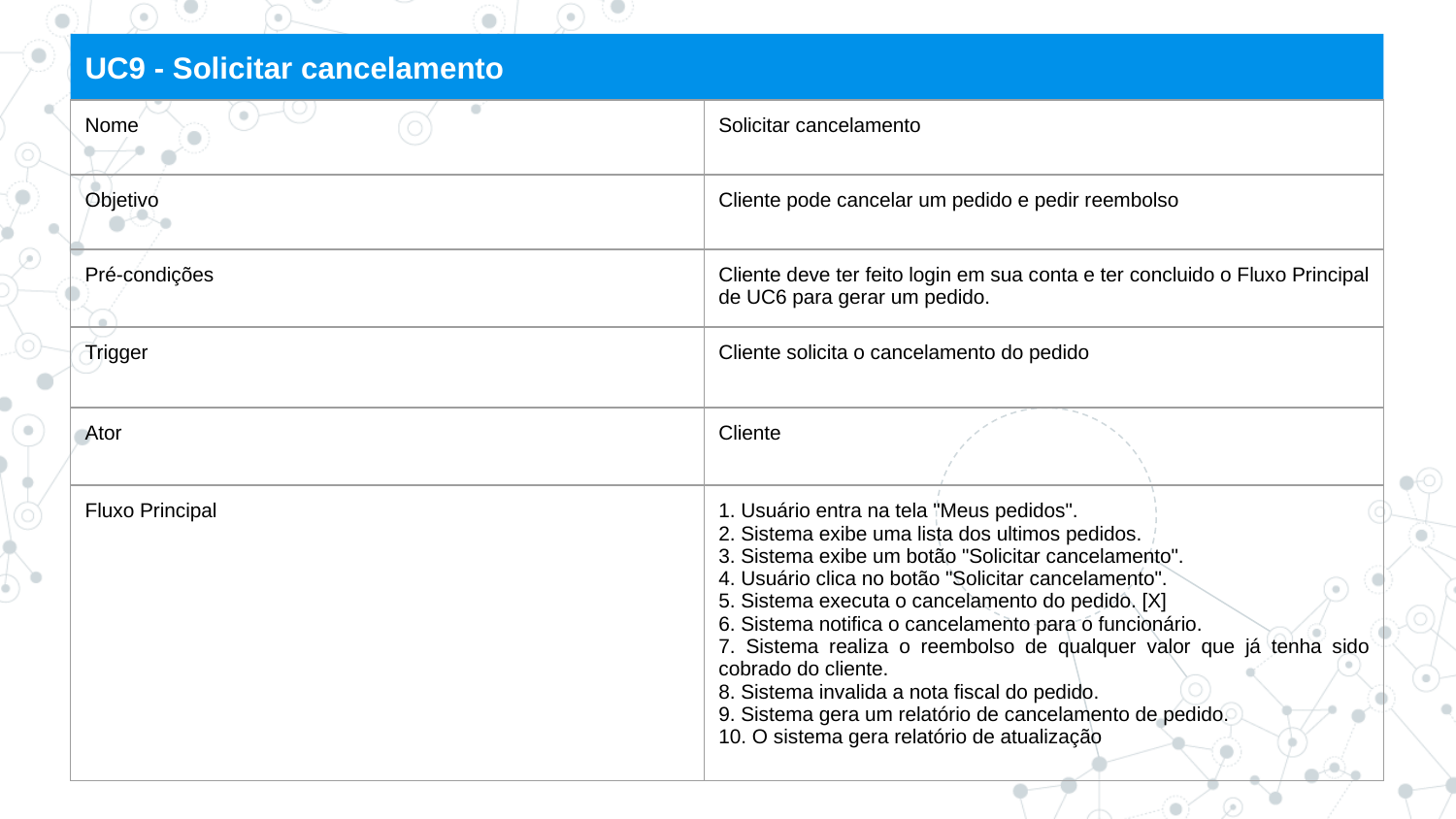

UC9 - Solicitar cancelamento
| Nome | Solicitar cancelamento |
| --- | --- |
| Objetivo | Cliente pode cancelar um pedido e pedir reembolso |
| Pré-condições | Cliente deve ter feito login em sua conta e ter concluido o Fluxo Principal de UC6 para gerar um pedido. |
| Trigger | Cliente solicita o cancelamento do pedido |
| Ator | Cliente |
| Fluxo Principal | 1. Usuário entra na tela "Meus pedidos". 2. Sistema exibe uma lista dos ultimos pedidos. 3. Sistema exibe um botão "Solicitar cancelamento". 4. Usuário clica no botão "Solicitar cancelamento". 5. Sistema executa o cancelamento do pedido. [X] 6. Sistema notifica o cancelamento para o funcionário. 7. Sistema realiza o reembolso de qualquer valor que já tenha sido cobrado do cliente. 8. Sistema invalida a nota fiscal do pedido. 9. Sistema gera um relatório de cancelamento de pedido. 10. O sistema gera relatório de atualização |